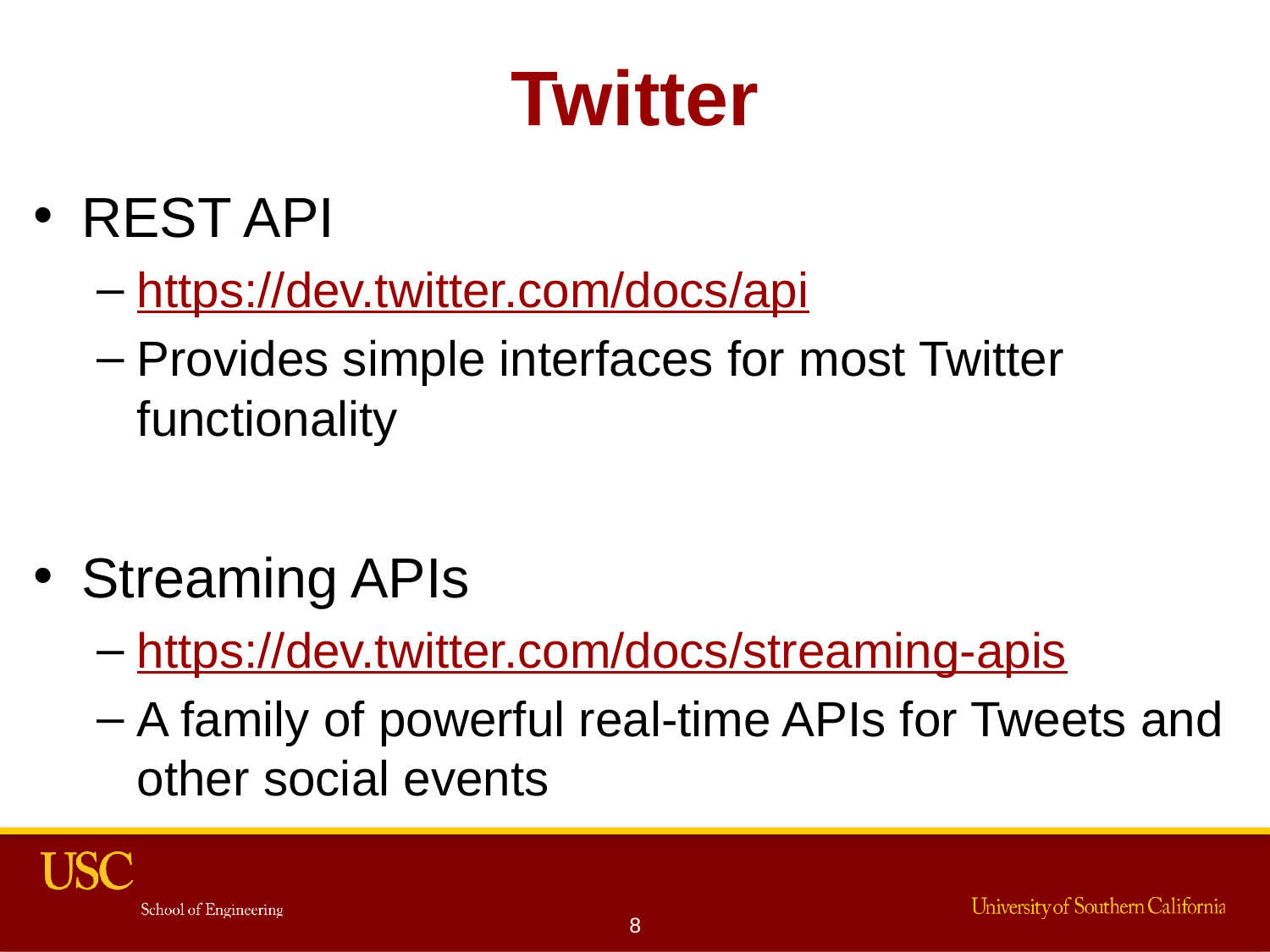

# Twitter
REST API
https://dev.twitter.com/docs/api
Provides simple interfaces for most Twitter functionality

Streaming APIs
https://dev.twitter.com/docs/streaming-apis
A family of powerful real-time APIs for Tweets and other social events

8